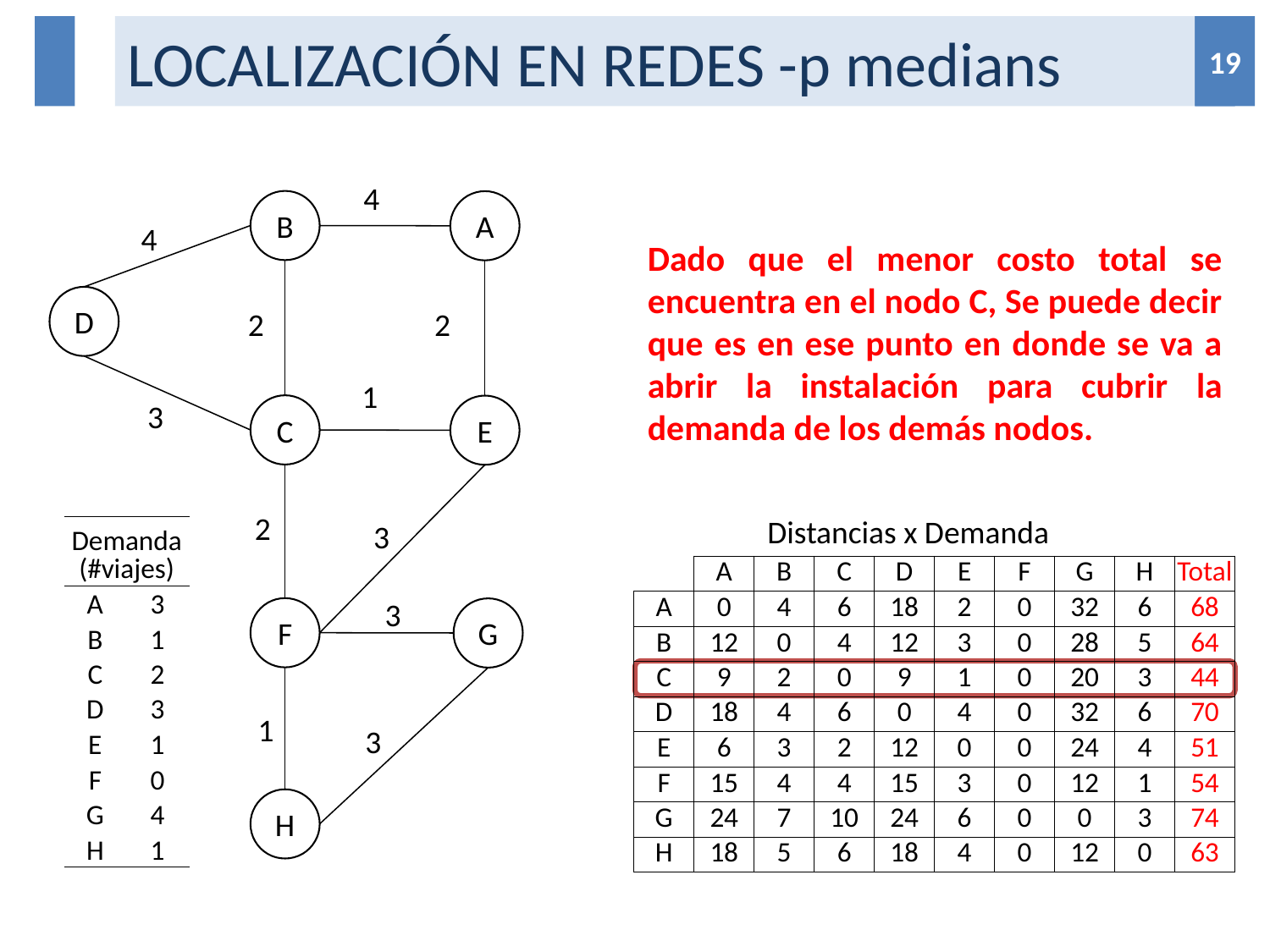

# LOCALIZACIÓN EN REDES -p medians
19
19
4
B
A
4
Dado que el menor costo total se encuentra en el nodo C, Se puede decir que es en ese punto en donde se va a abrir la instalación para cubrir la demanda de los demás nodos.
D
2
2
1
3
C
E
2
Distancias x Demanda
3
| Demanda (#viajes) |  |
| --- | --- |
| A | 3 |
| B | 1 |
| C | 2 |
| D | 3 |
| E | 1 |
| F | 0 |
| G | 4 |
| H | 1 |
|  | A | B | C | D | E | F | G | H | Total |
| --- | --- | --- | --- | --- | --- | --- | --- | --- | --- |
| A | 0 | 4 | 6 | 18 | 2 | 0 | 32 | 6 | 68 |
| B | 12 | 0 | 4 | 12 | 3 | 0 | 28 | 5 | 64 |
| C | 9 | 2 | 0 | 9 | 1 | 0 | 20 | 3 | 44 |
| D | 18 | 4 | 6 | 0 | 4 | 0 | 32 | 6 | 70 |
| E | 6 | 3 | 2 | 12 | 0 | 0 | 24 | 4 | 51 |
| F | 15 | 4 | 4 | 15 | 3 | 0 | 12 | 1 | 54 |
| G | 24 | 7 | 10 | 24 | 6 | 0 | 0 | 3 | 74 |
| H | 18 | 5 | 6 | 18 | 4 | 0 | 12 | 0 | 63 |
3
F
G

1
3
H